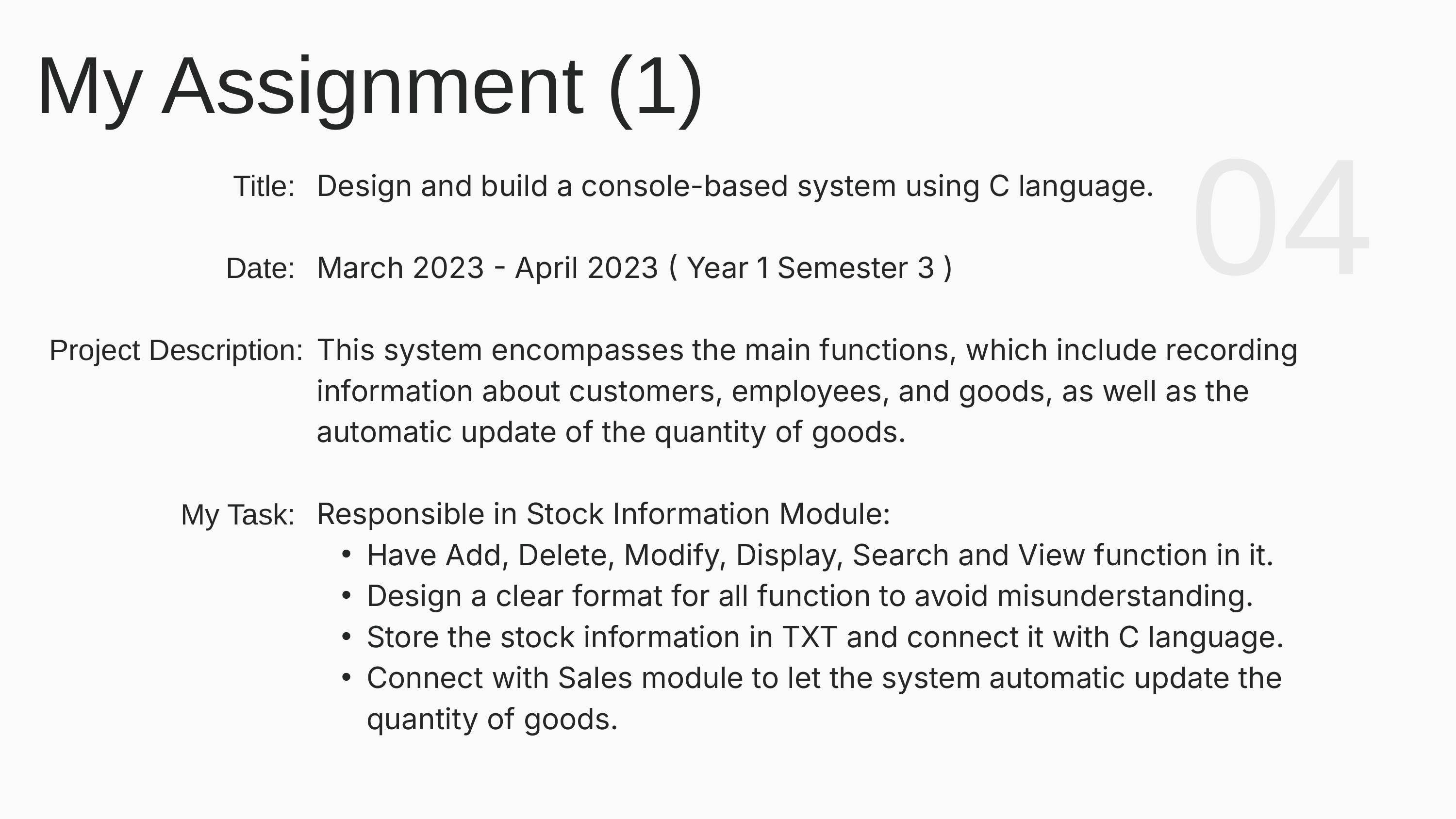

My Assignment (1)
04
Title:

Date:

Project Description:

My Task:
Design and build a console-based system using C language.

March 2023 - April 2023 ( Year 1 Semester 3 )

This system encompasses the main functions, which include recording information about customers, employees, and goods, as well as the automatic update of the quantity of goods.

Responsible in Stock Information Module:
Have Add, Delete, Modify, Display, Search and View function in it.
Design a clear format for all function to avoid misunderstanding.
Store the stock information in TXT and connect it with C language.
Connect with Sales module to let the system automatic update the quantity of goods.